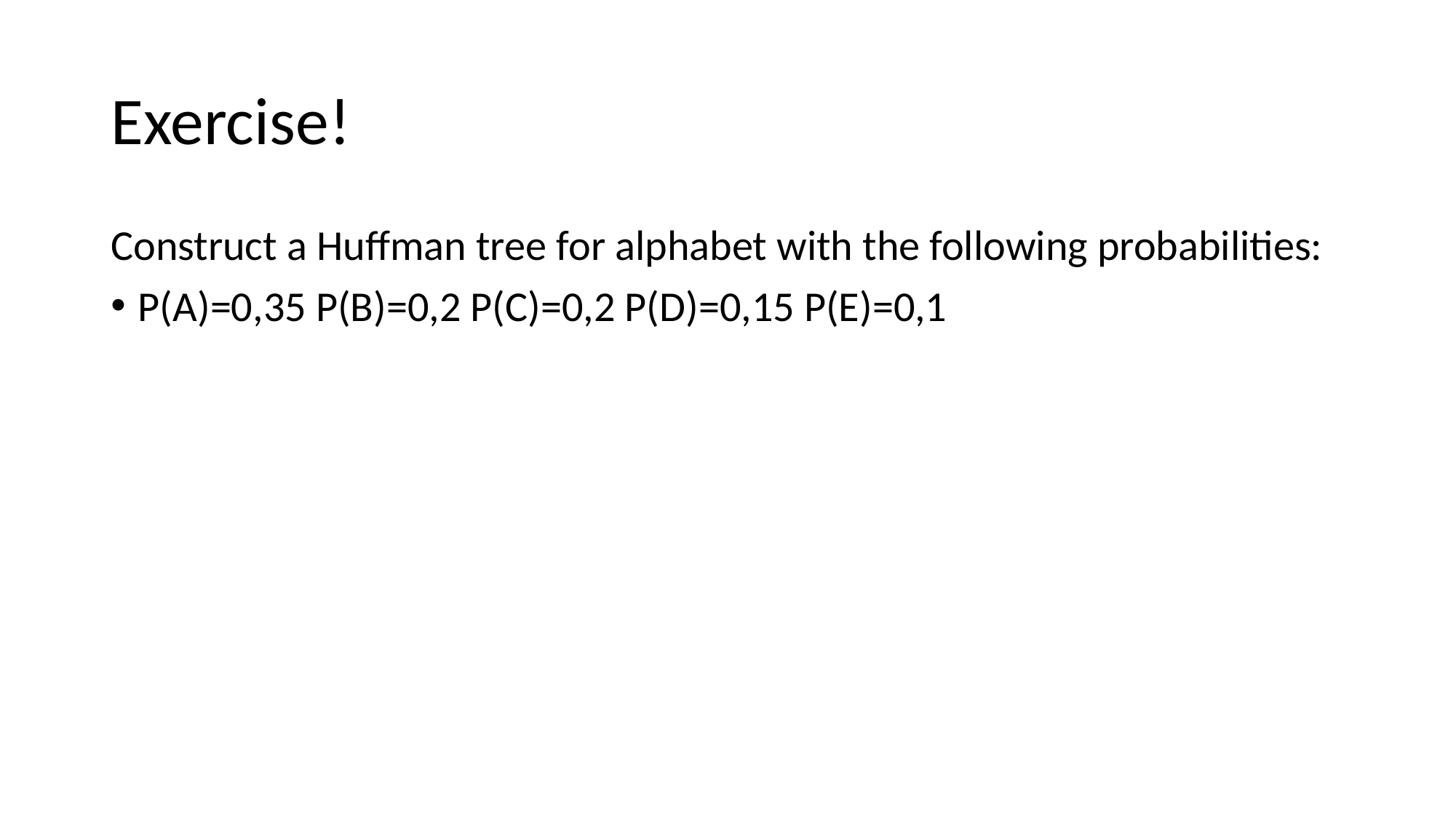

# Exercise!
Construct a Huffman tree for alphabet with the following probabilities:
P(A)=0,35 P(B)=0,2 P(C)=0,2 P(D)=0,15 P(E)=0,1